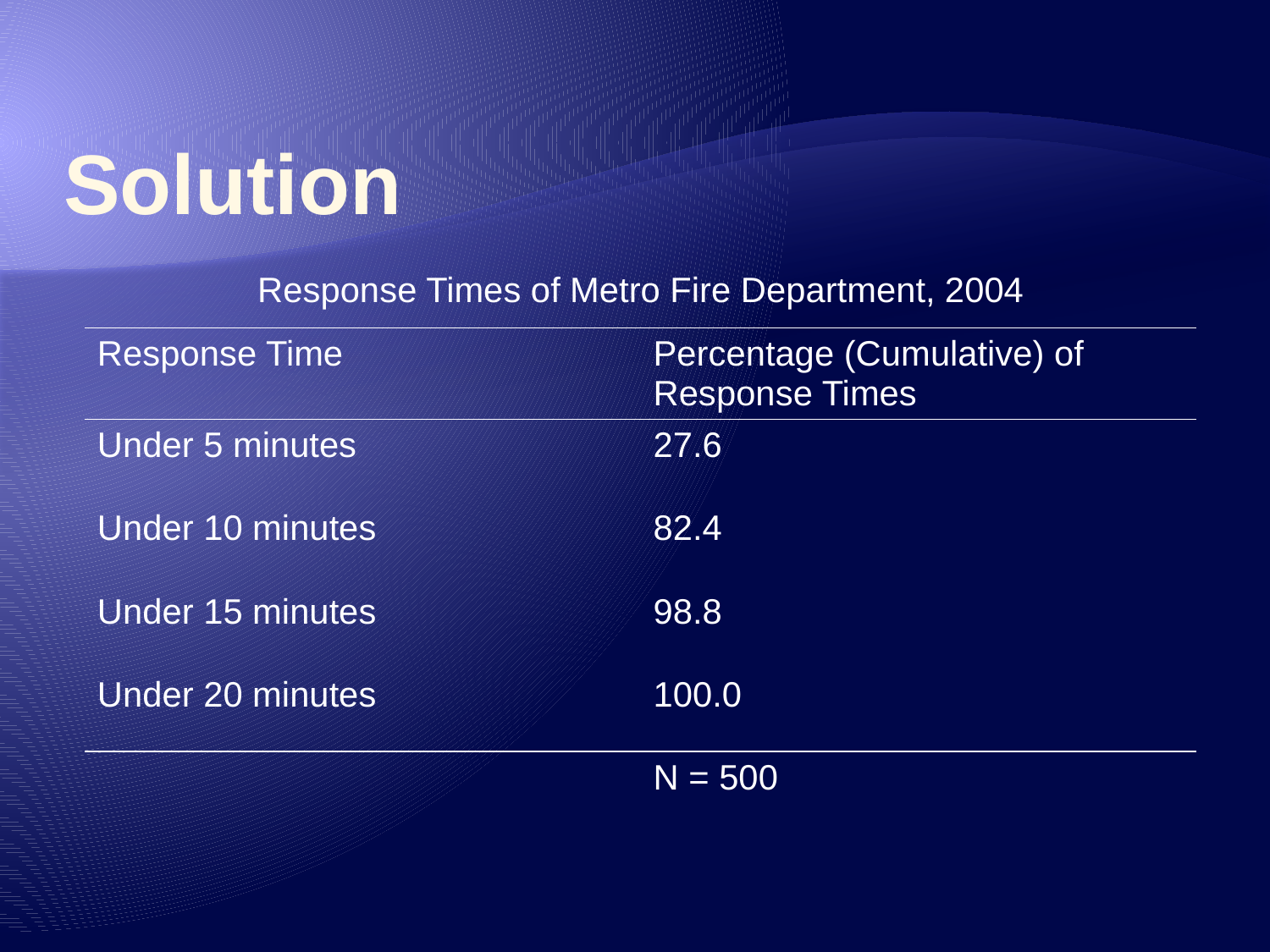

# Solution
| Response Times of Metro Fire Department, 2004 |  |
| --- | --- |
| Response Time | Percentage (Cumulative) of Response Times |
| Under 5 minutes | 27.6 |
| Under 10 minutes | 82.4 |
| Under 15 minutes | 98.8 |
| Under 20 minutes | 100.0 |
|  | N = 500 |